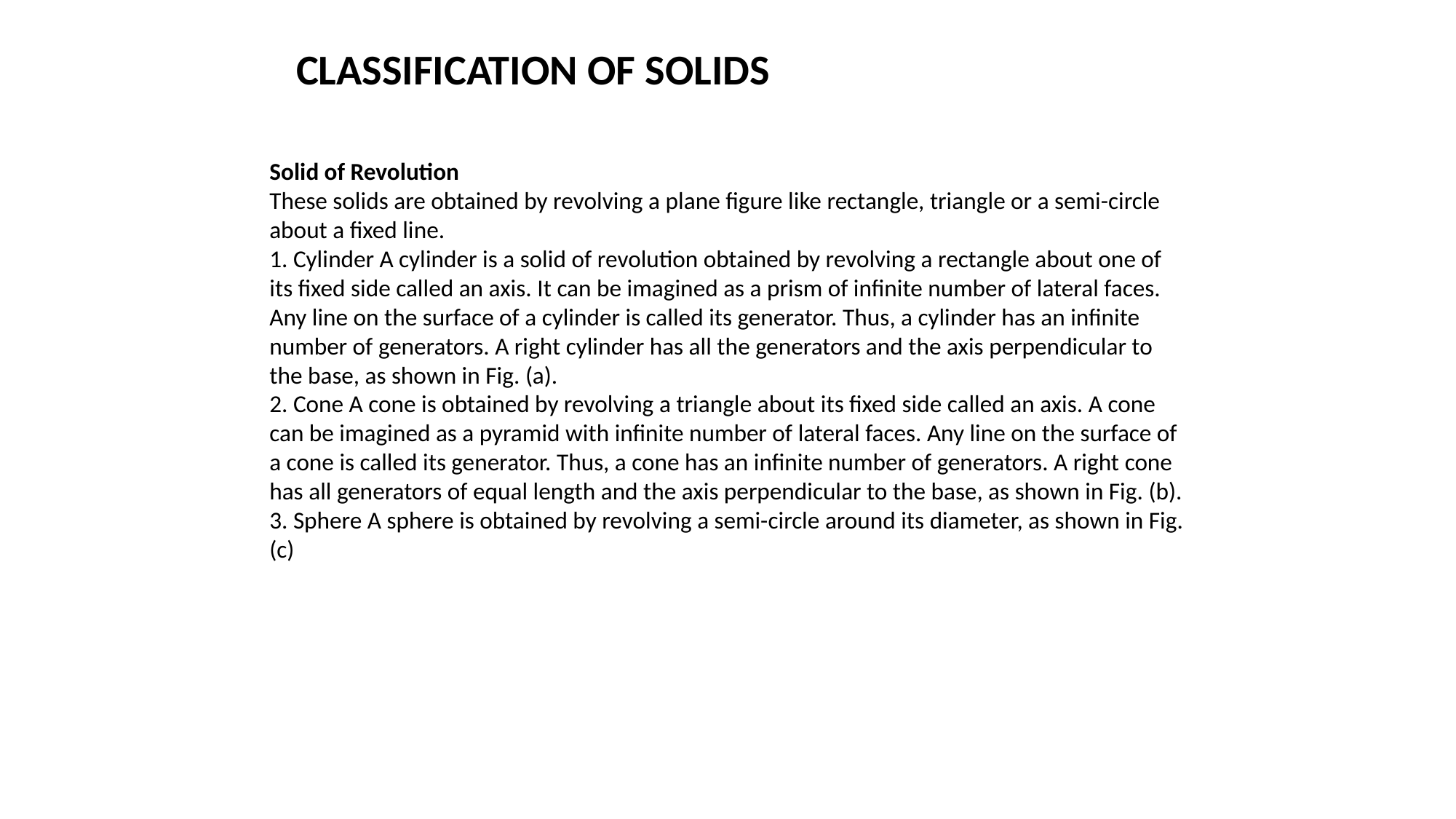

CLASSIFICATION OF SOLIDS
Solid of Revolution
These solids are obtained by revolving a plane figure like rectangle, triangle or a semi-circle about a fixed line.
1. Cylinder A cylinder is a solid of revolution obtained by revolving a rectangle about one of its fixed side called an axis. It can be imagined as a prism of infinite number of lateral faces. Any line on the surface of a cylinder is called its generator. Thus, a cylinder has an infinite number of generators. A right cylinder has all the generators and the axis perpendicular to the base, as shown in Fig. (a).
2. Cone A cone is obtained by revolving a triangle about its fixed side called an axis. A cone can be imagined as a pyramid with infinite number of lateral faces. Any line on the surface of a cone is called its generator. Thus, a cone has an infinite number of generators. A right cone has all generators of equal length and the axis perpendicular to the base, as shown in Fig. (b).
3. Sphere A sphere is obtained by revolving a semi-circle around its diameter, as shown in Fig.(c)